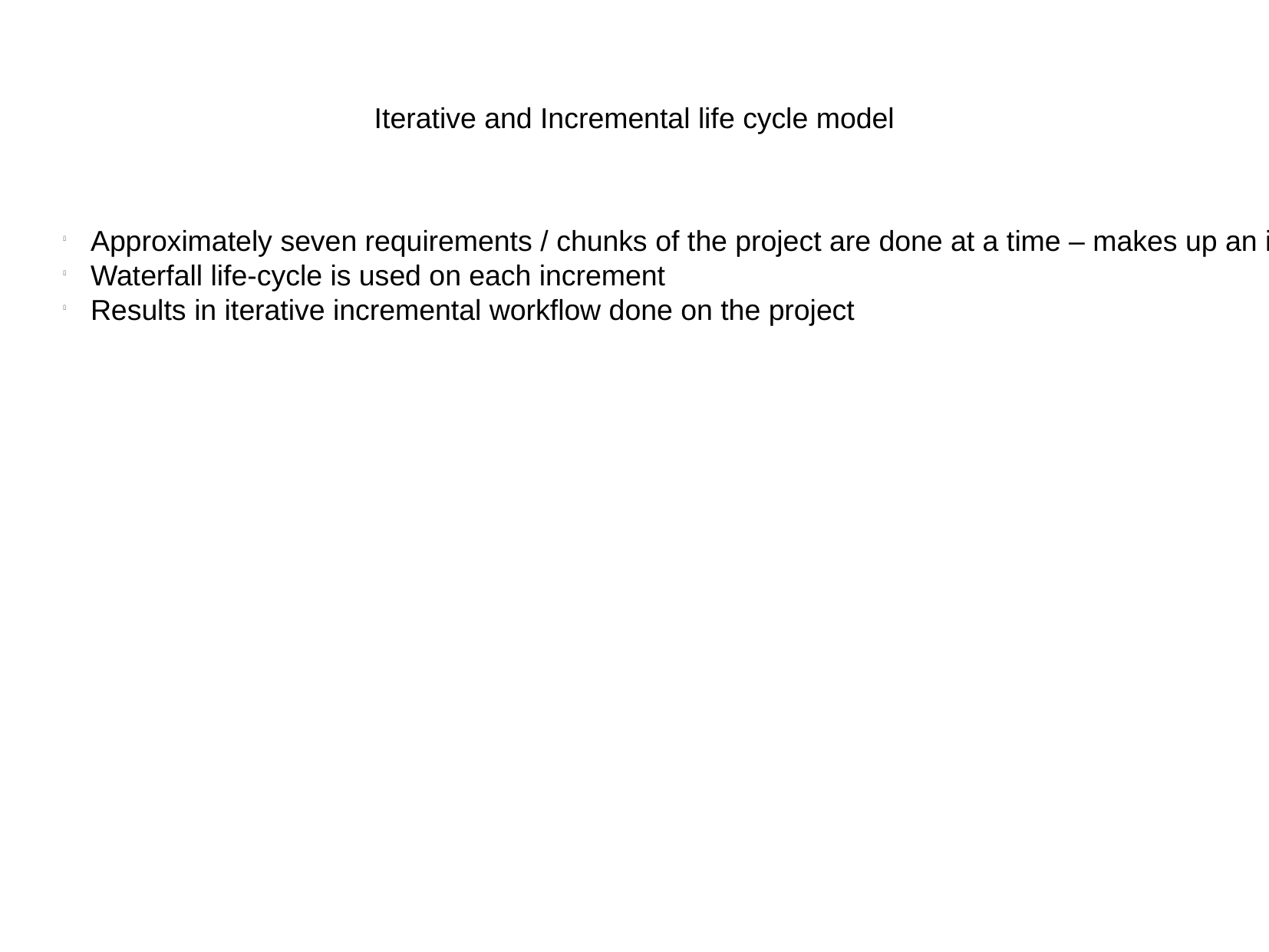

Iterative and Incremental life cycle model
Approximately seven requirements / chunks of the project are done at a time – makes up an increment
Waterfall life-cycle is used on each increment
Results in iterative incremental workflow done on the project